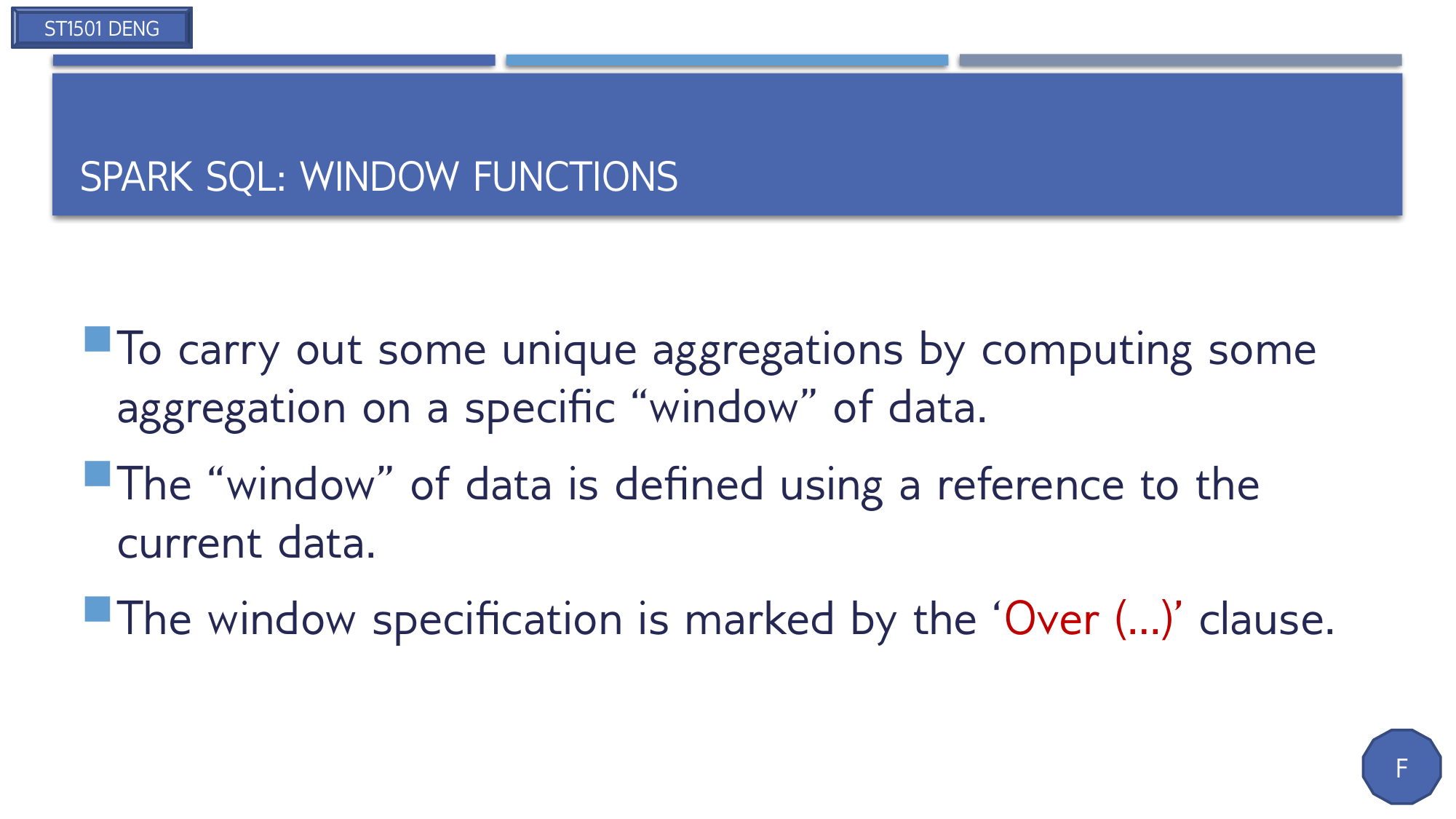

# SPARK SQL: Window functions
To carry out some unique aggregations by computing some aggregation on a specific “window” of data.
The “window” of data is defined using a reference to the current data.
The window specification is marked by the ‘Over (…)’ clause.